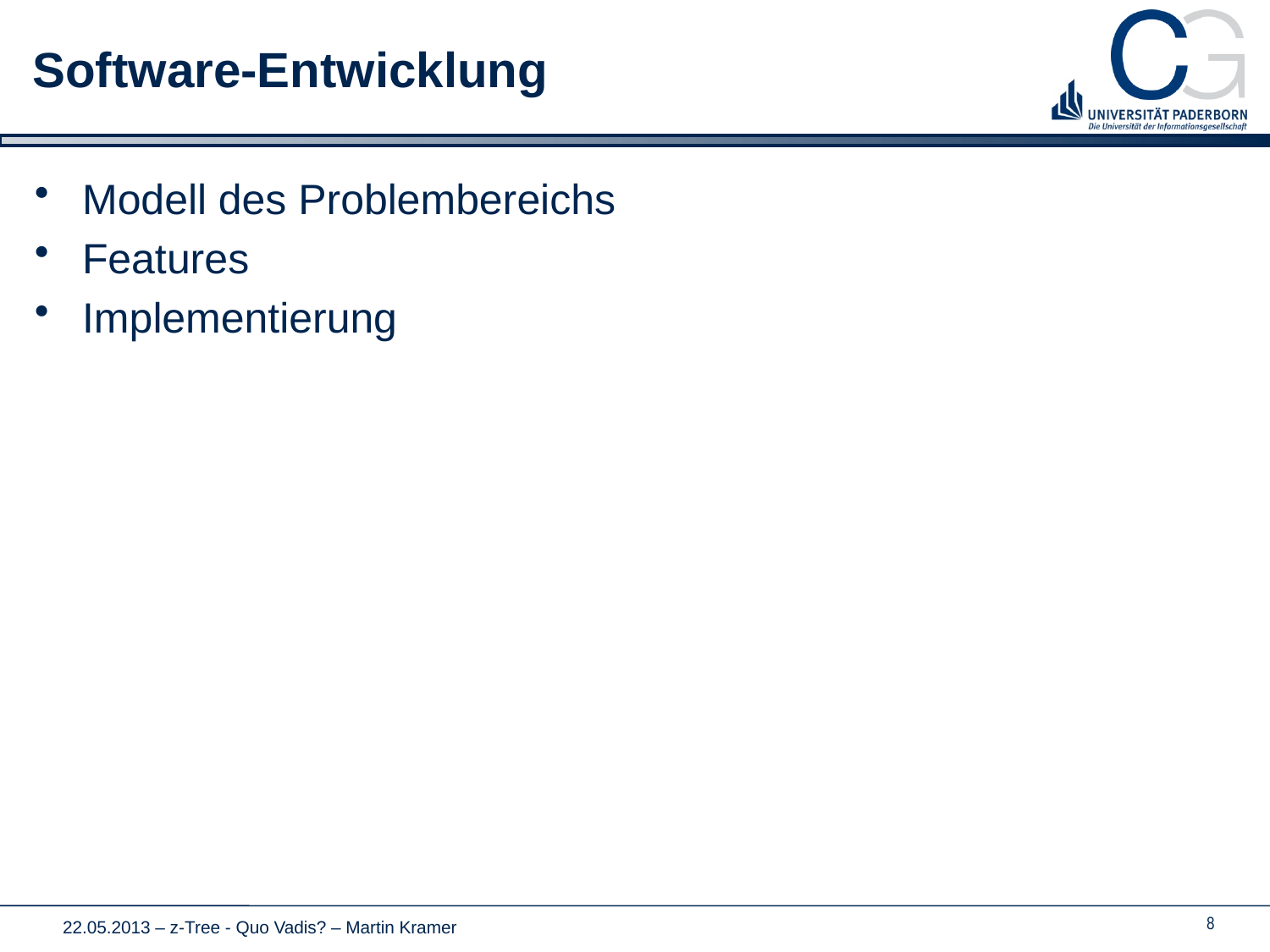

# Software-Entwicklung
Modell des Problembereichs
Features
Implementierung